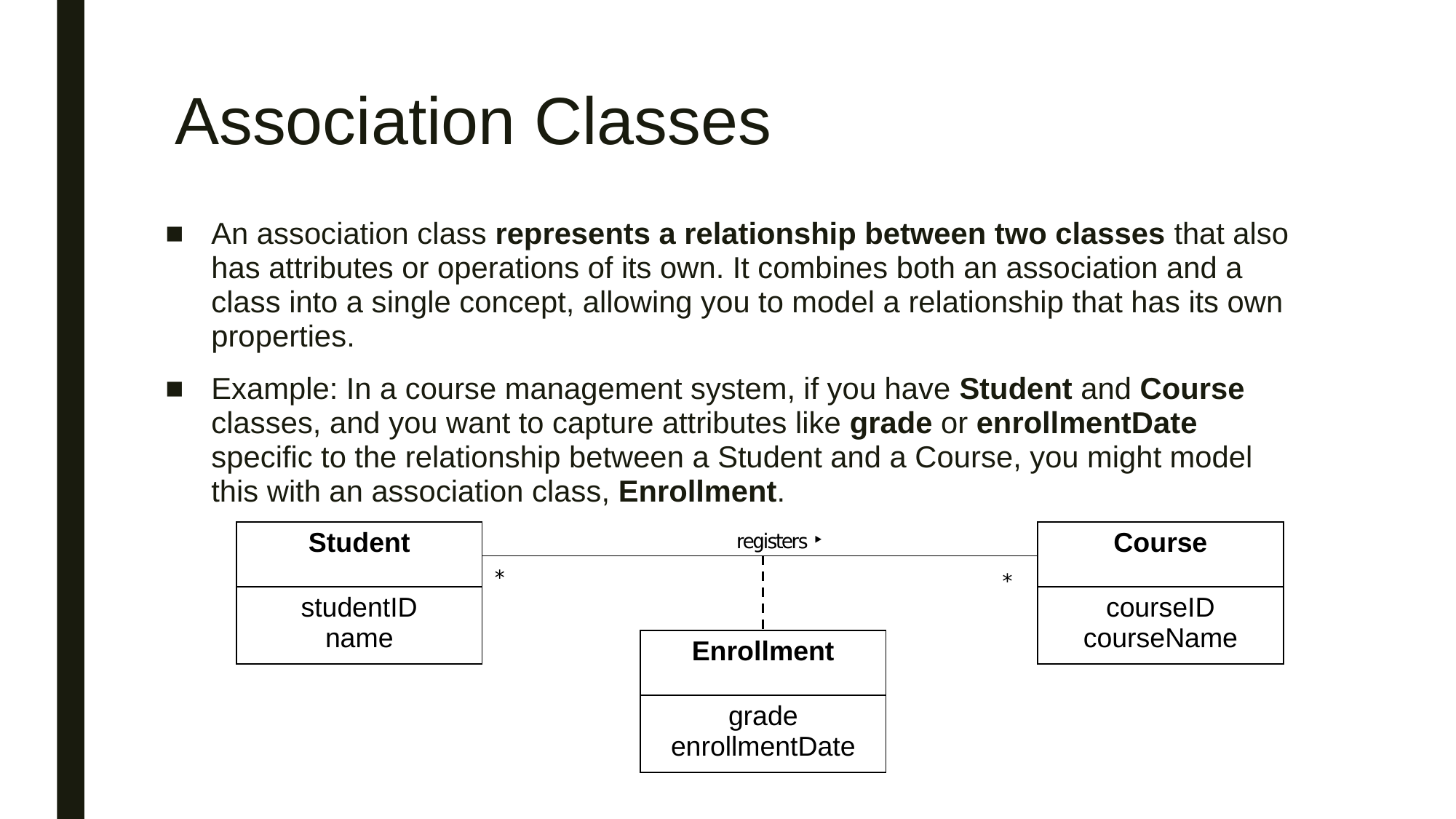

# Association Classes
An association class represents a relationship between two classes that also has attributes or operations of its own. It combines both an association and a class into a single concept, allowing you to model a relationship that has its own properties.
Example: In a course management system, if you have Student and Course classes, and you want to capture attributes like grade or enrollmentDate specific to the relationship between a Student and a Course, you might model this with an association class, Enrollment.
| Student |
| --- |
| studentID name |
| Course |
| --- |
| courseID courseName |
registers ‣
*
*
| Enrollment |
| --- |
| grade enrollmentDate |